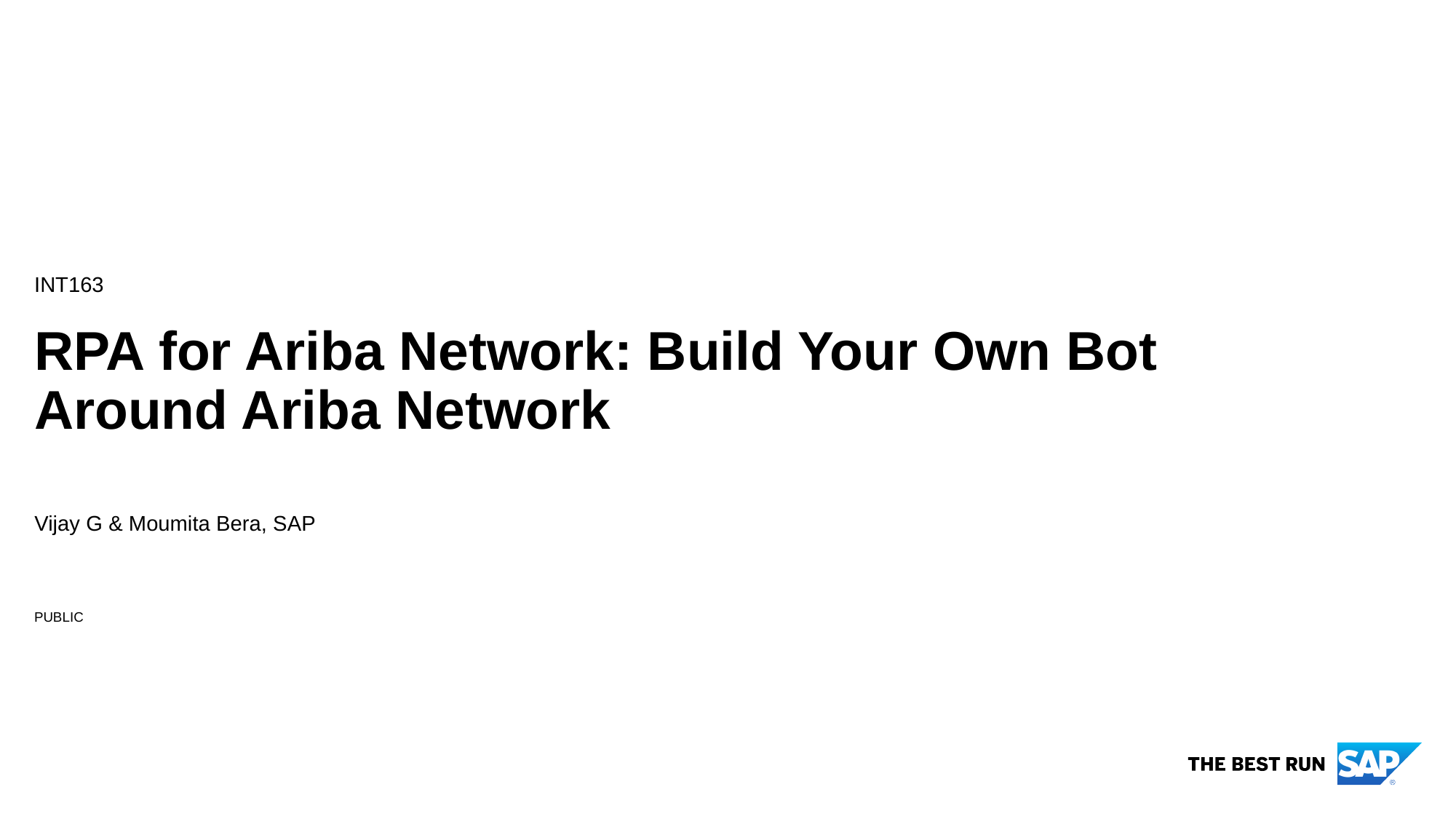

INT163
# RPA for Ariba Network: Build Your Own Bot Around Ariba Network
Vijay G & Moumita Bera, SAP